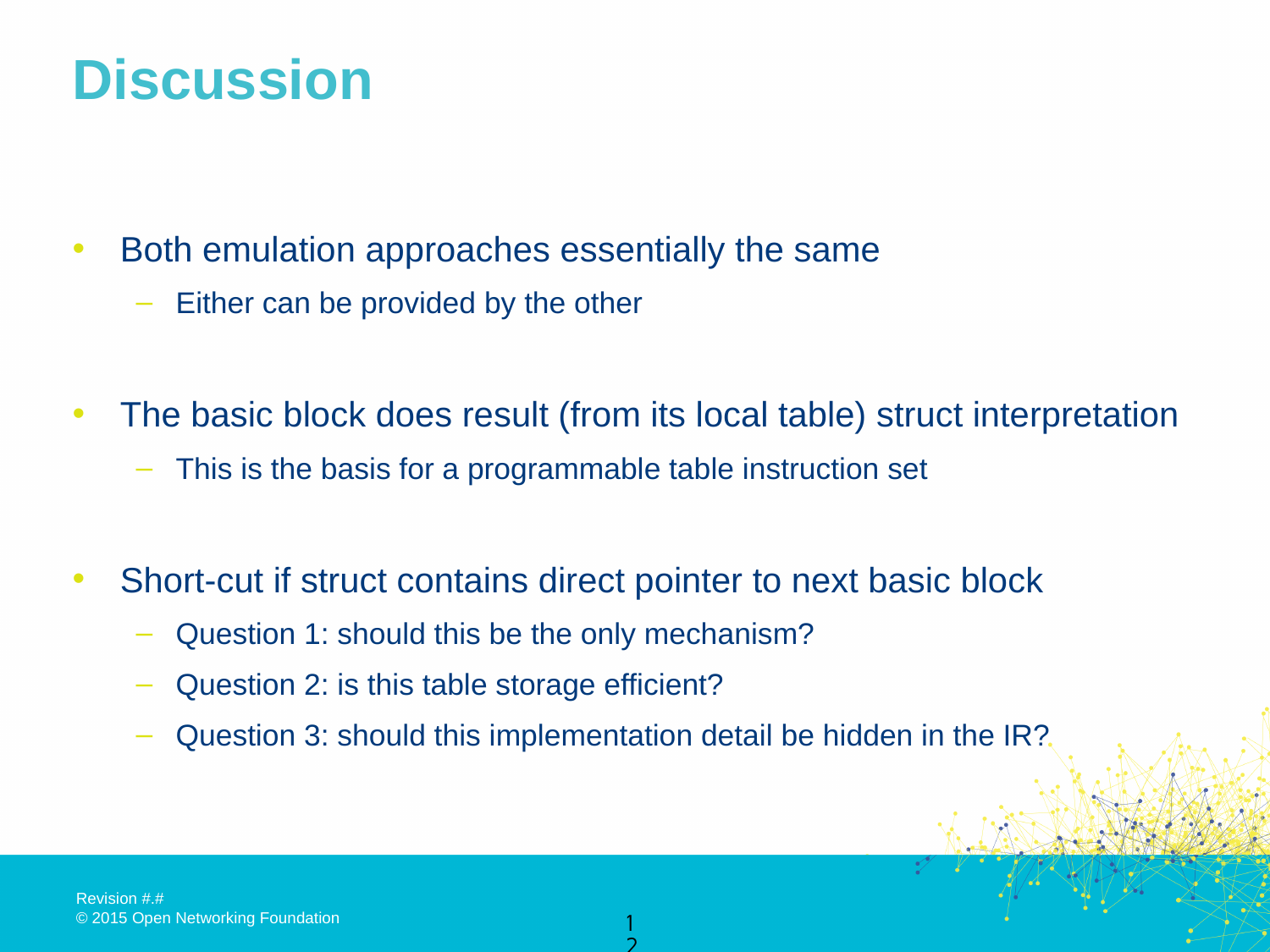

# Discussion
Both emulation approaches essentially the same
Either can be provided by the other

The basic block does result (from its local table) struct interpretation
This is the basis for a programmable table instruction set

Short-cut if struct contains direct pointer to next basic block
Question 1: should this be the only mechanism?
Question 2: is this table storage efficient?
Question 3: should this implementation detail be hidden in the IR?
12